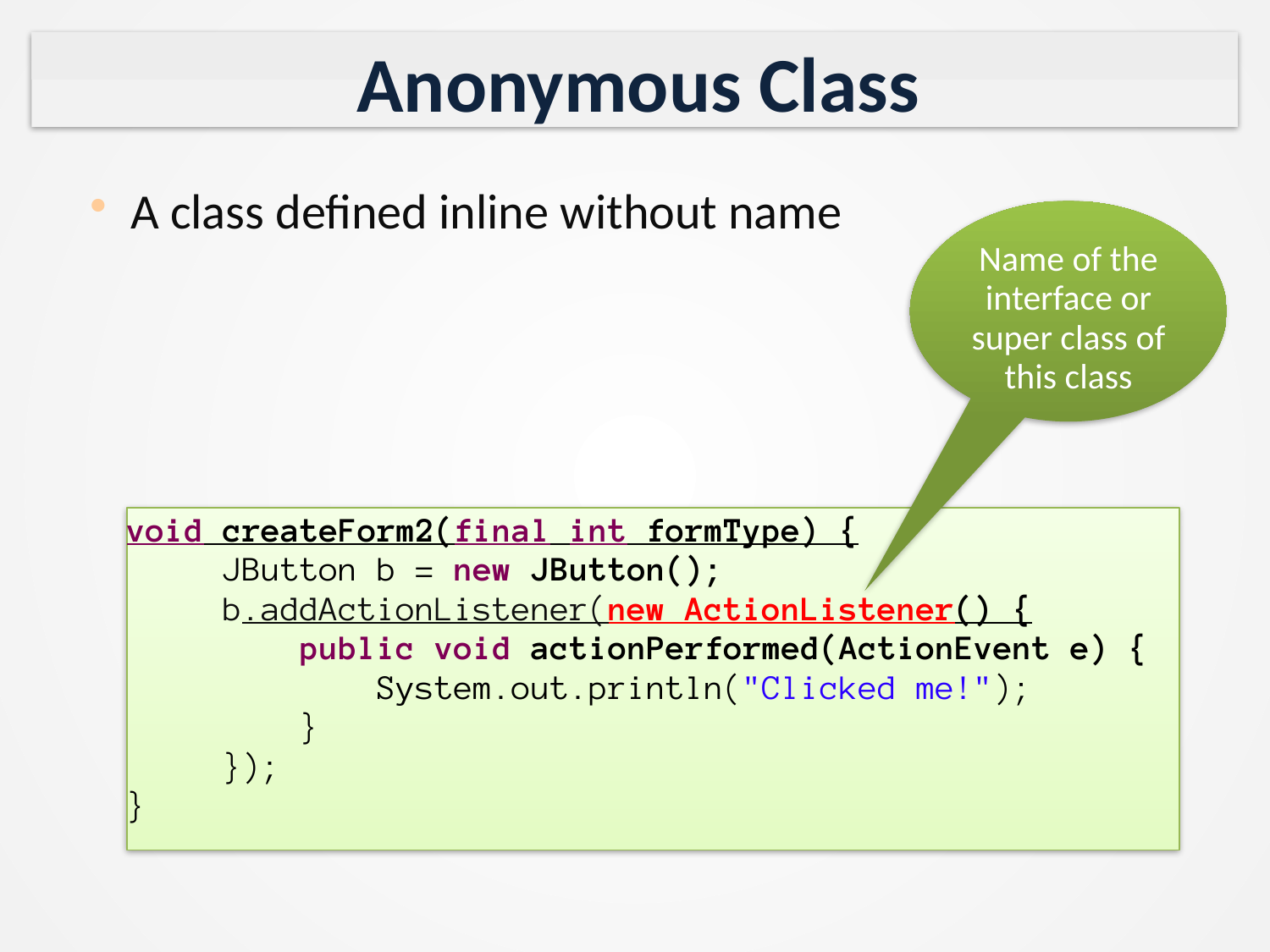

# Anonymous Class
A class defined inline without name
Name of the interface or super class of this class
void createForm2(final int formType) {
     JButton b = new JButton();
     b.addActionListener(new ActionListener() {
         public void actionPerformed(ActionEvent e) {
             System.out.println("Clicked me!");
         }
     });
}